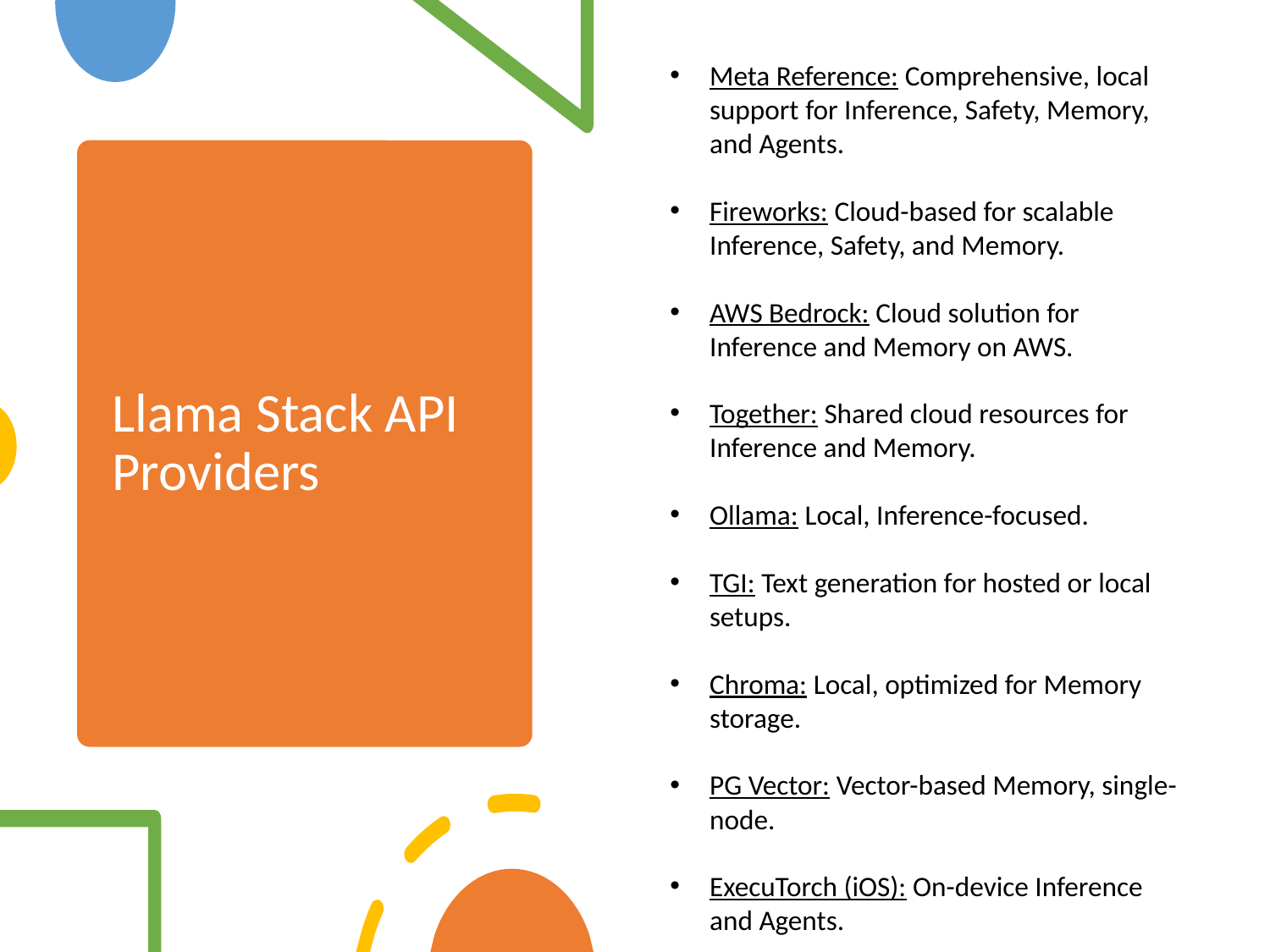

Meta Reference: Comprehensive, local support for Inference, Safety, Memory, and Agents.

Fireworks: Cloud-based for scalable Inference, Safety, and Memory.

AWS Bedrock: Cloud solution for Inference and Memory on AWS.

Together: Shared cloud resources for Inference and Memory.

Ollama: Local, Inference-focused.

TGI: Text generation for hosted or local setups.

Chroma: Local, optimized for Memory storage.

PG Vector: Vector-based Memory, single-node.

ExecuTorch (iOS): On-device Inference and Agents.

# Llama Stack API Providers